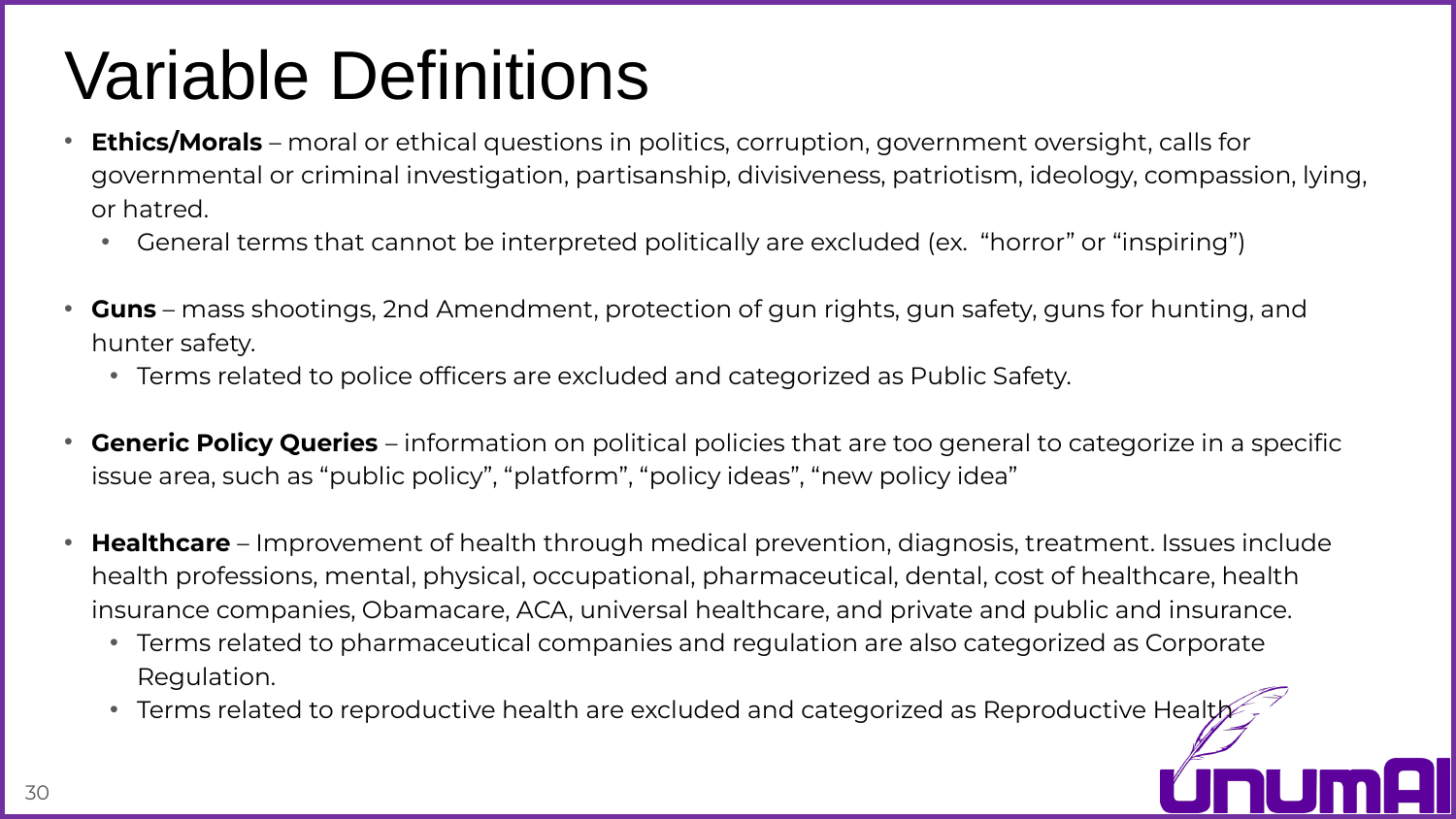

Variable Definitions
Ethics/Morals – moral or ethical questions in politics, corruption, government oversight, calls for governmental or criminal investigation, partisanship, divisiveness, patriotism, ideology, compassion, lying, or hatred.
General terms that cannot be interpreted politically are excluded (ex.  “horror” or “inspiring”)

Guns – mass shootings, 2nd Amendment, protection of gun rights, gun safety, guns for hunting, and hunter safety.
Terms related to police officers are excluded and categorized as Public Safety.

Generic Policy Queries – information on political policies that are too general to categorize in a specific issue area, such as “public policy”, “platform”, “policy ideas”, “new policy idea”

Healthcare – Improvement of health through medical prevention, diagnosis, treatment. Issues include health professions, mental, physical, occupational, pharmaceutical, dental, cost of healthcare, health insurance companies, Obamacare, ACA, universal healthcare, and private and public and insurance.
Terms related to pharmaceutical companies and regulation are also categorized as Corporate Regulation.
Terms related to reproductive health are excluded and categorized as Reproductive Health

30